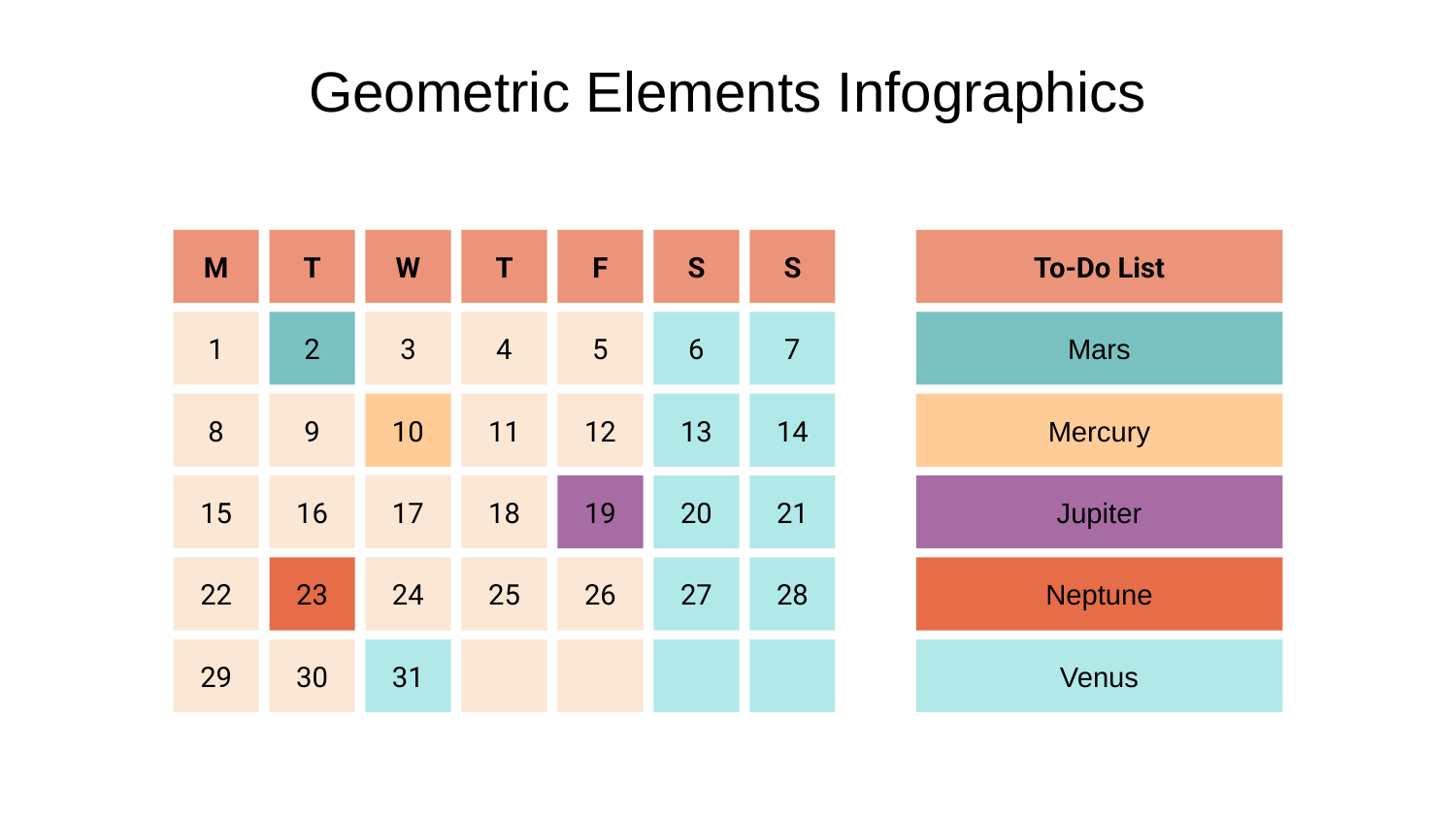

# Geometric Elements Infographics
M
1
8
15
22
29
T
2
9
16
23
30
W
3
10
17
24
31
T
4
11
18
25

F
5
12
19
26

S
6
13
20
27

S
7
14
21
28

To-Do List
Mars
Mercury
Jupiter
Neptune
Venus